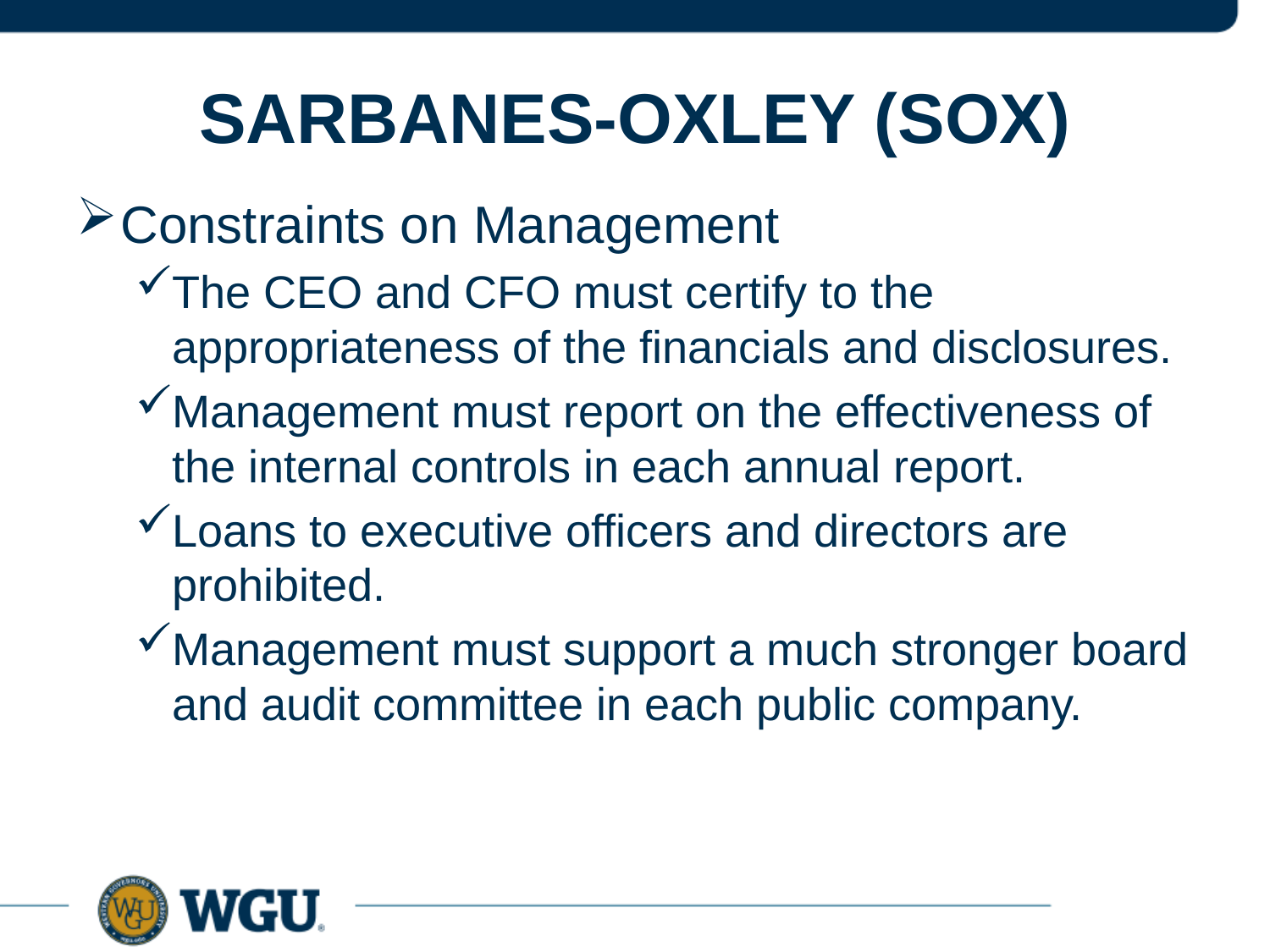

# Sarbanes-Oxley (SOX)
Constraints on Management
The CEO and CFO must certify to the appropriateness of the financials and disclosures.
Management must report on the effectiveness of the internal controls in each annual report.
Loans to executive officers and directors are prohibited.
Management must support a much stronger board and audit committee in each public company.